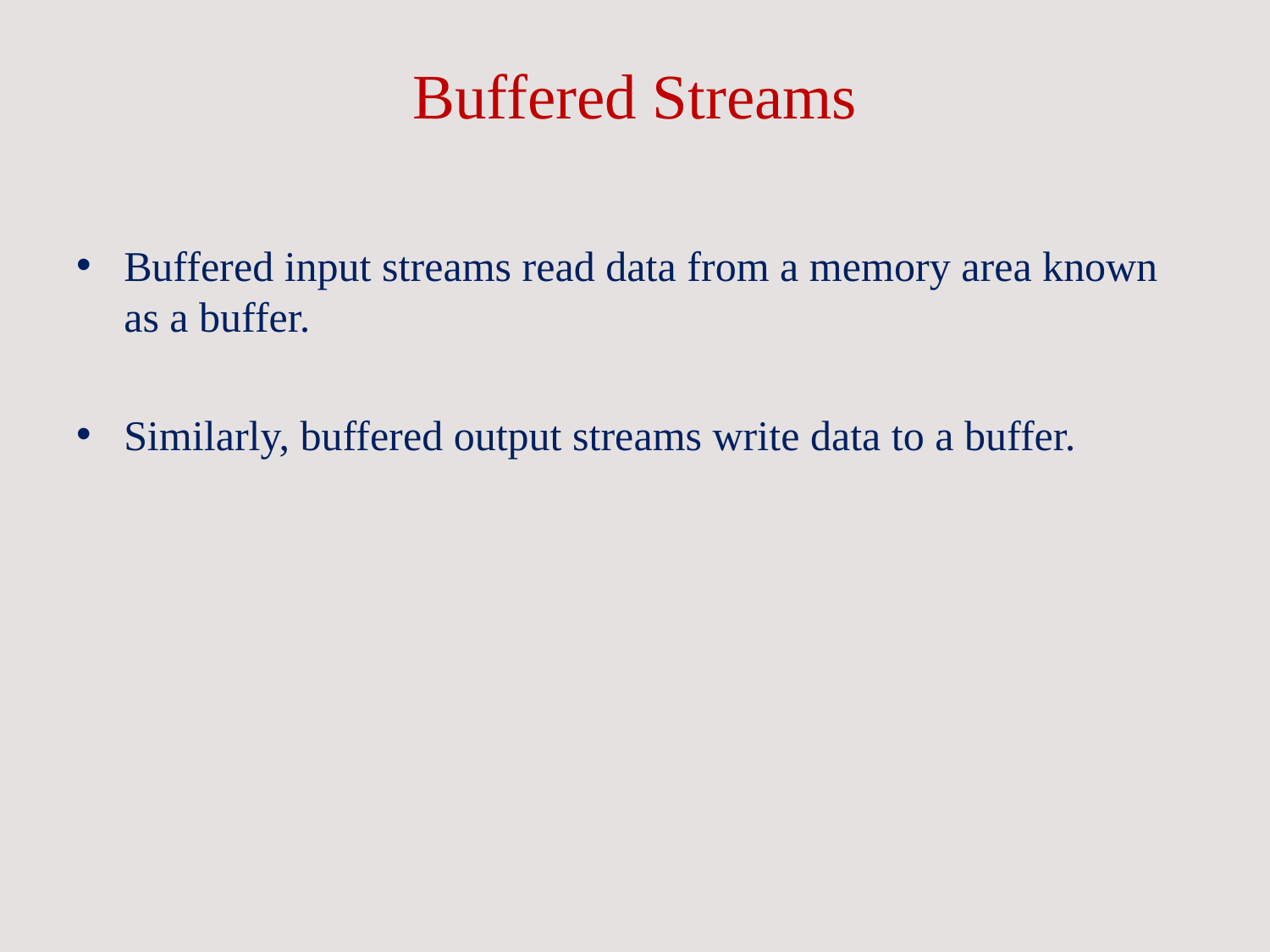

# Buffered Streams
Buffered input streams read data from a memory area known as a buffer.

Similarly, buffered output streams write data to a buffer.